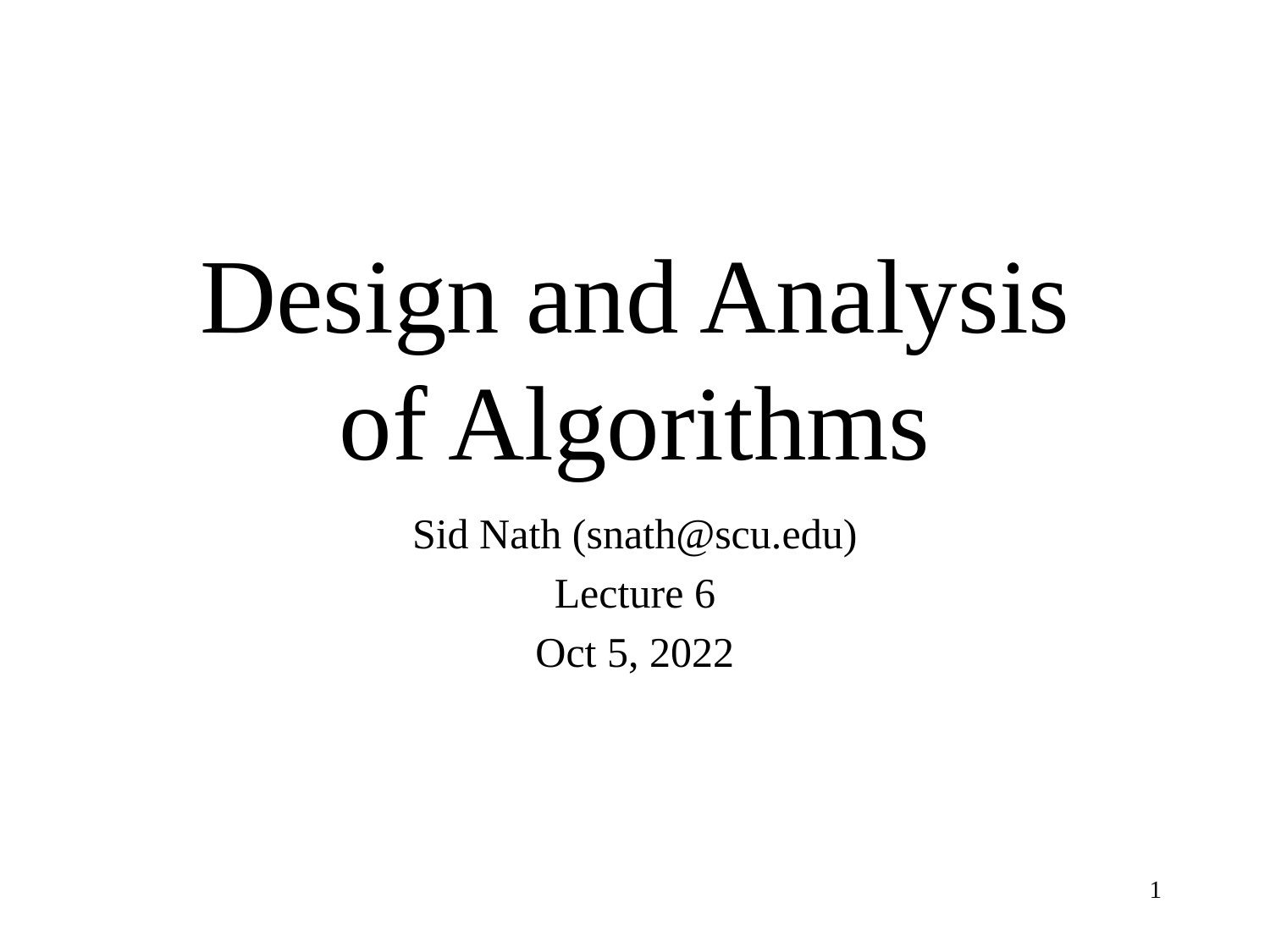

# Design and Analysis of Algorithms
Sid Nath (snath@scu.edu)
Lecture 6
Oct 5, 2022
1